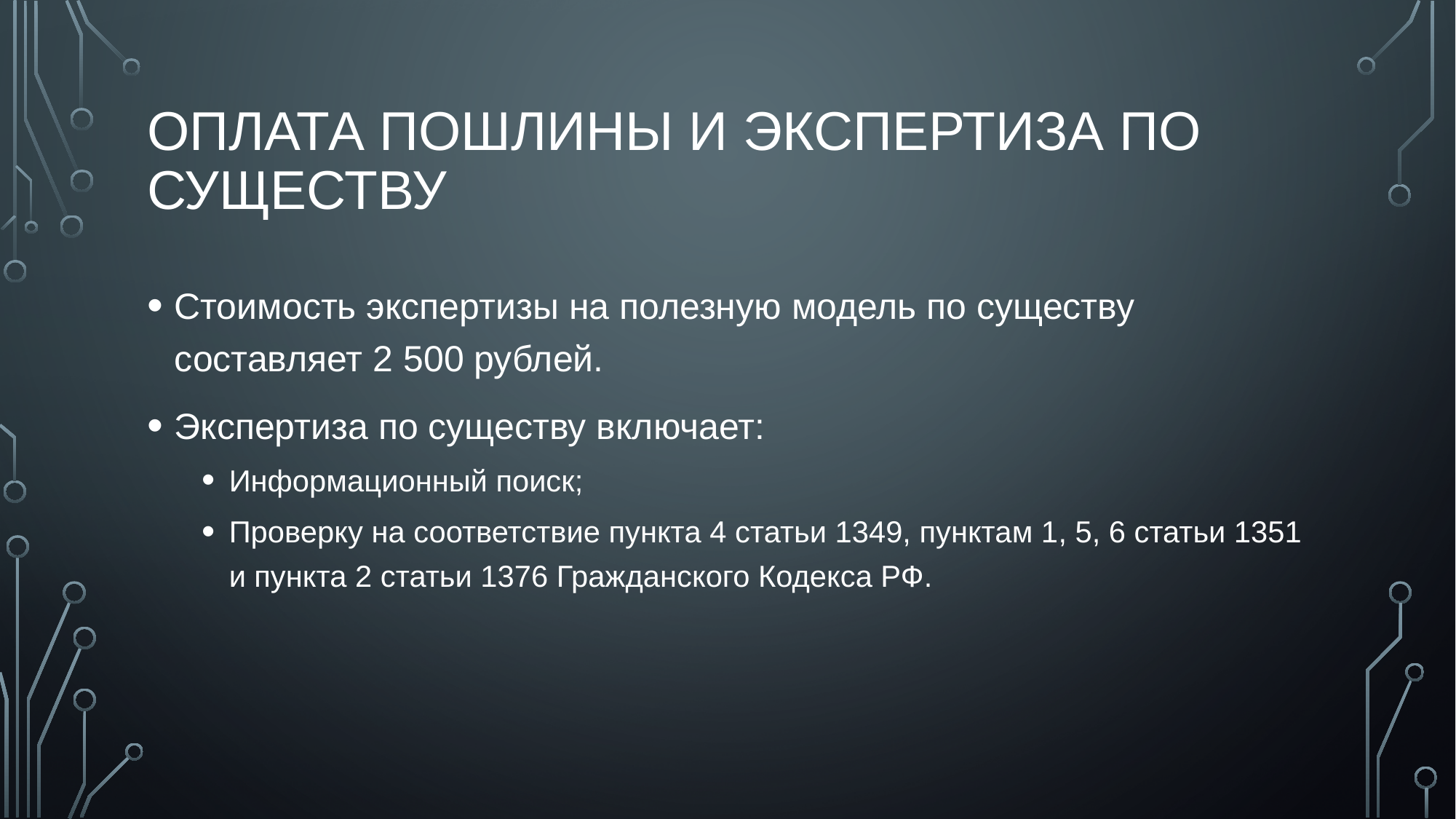

# Оплата пошлины и экспертиза по существу
Стоимость экспертизы на полезную модель по существу составляет 2 500 рублей.
Экспертиза по существу включает:
Информационный поиск;
Проверку на соответствие пункта 4 статьи 1349, пунктам 1, 5, 6 статьи 1351 и пункта 2 статьи 1376 Гражданского Кодекса РФ.